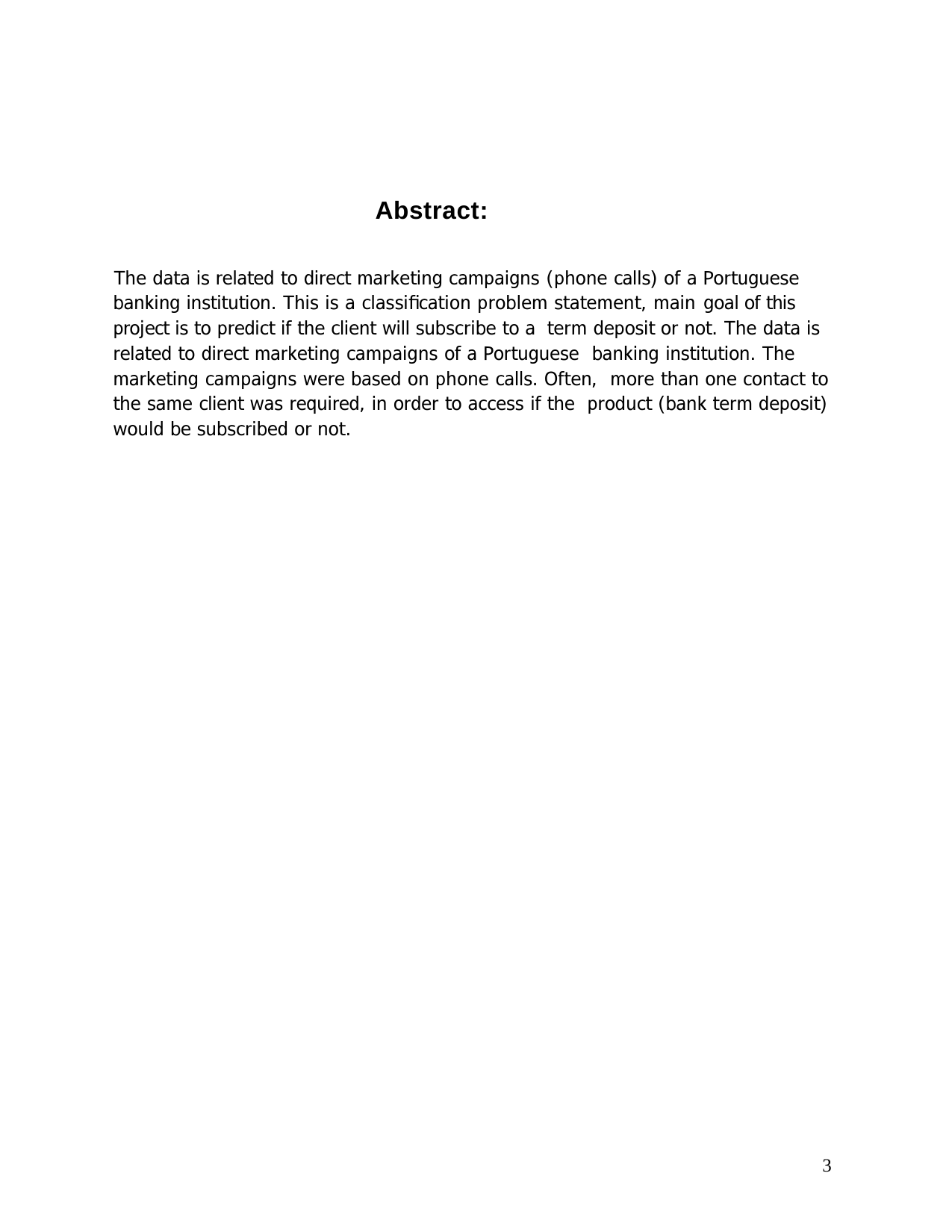

Abstract:

The data is related to direct marketing campaigns (phone calls) of a Portuguese  banking institution. This is a classification problem statement, main goal of this project is to predict if the client will subscribe to a  term deposit or not. The data is related to direct marketing campaigns of a Portuguese  banking institution. The marketing campaigns were based on phone calls. Often,  more than one contact to the same client was required, in order to access if the  product (bank term deposit) would be subscribed or not.
3